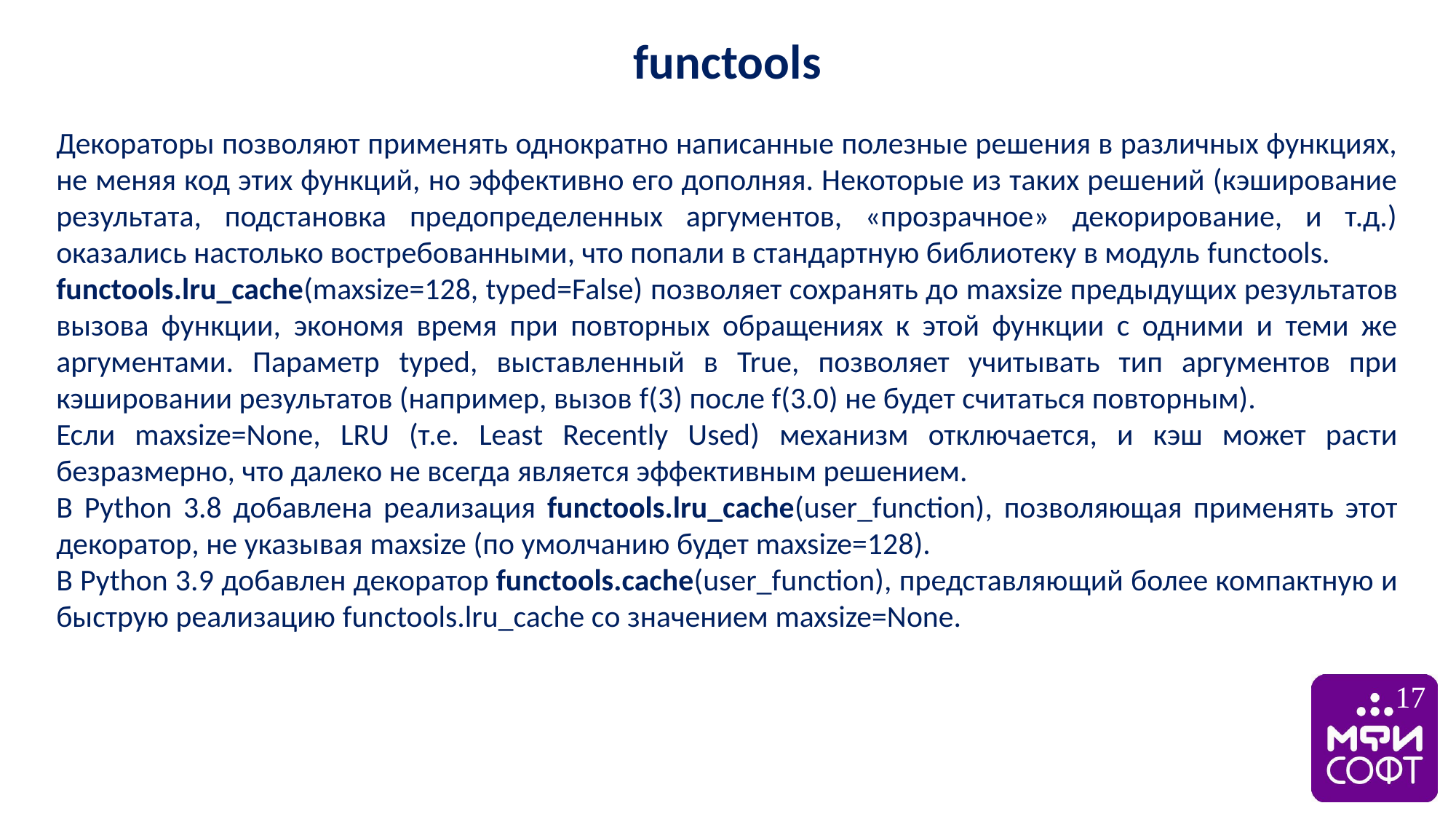

functools
Декораторы позволяют применять однократно написанные полезные решения в различных функциях, не меняя код этих функций, но эффективно его дополняя. Некоторые из таких решений (кэширование результата, подстановка предопределенных аргументов, «прозрачное» декорирование, и т.д.) оказались настолько востребованными, что попали в стандартную библиотеку в модуль functools.
functools.lru_cache(maxsize=128, typed=False) позволяет сохранять до maxsize предыдущих результатов вызова функции, экономя время при повторных обращениях к этой функции с одними и теми же аргументами. Параметр typed, выставленный в True, позволяет учитывать тип аргументов при кэшировании результатов (например, вызов f(3) после f(3.0) не будет считаться повторным).
Если maxsize=None, LRU (т.е. Least Recently Used) механизм отключается, и кэш может расти безразмерно, что далеко не всегда является эффективным решением.
В Python 3.8 добавлена реализация functools.lru_cache(user_function), позволяющая применять этот декоратор, не указывая maxsize (по умолчанию будет maxsize=128).
В Python 3.9 добавлен декоратор functools.cache(user_function), представляющий более компактную и быструю реализацию functools.lru_cache со значением maxsize=None.